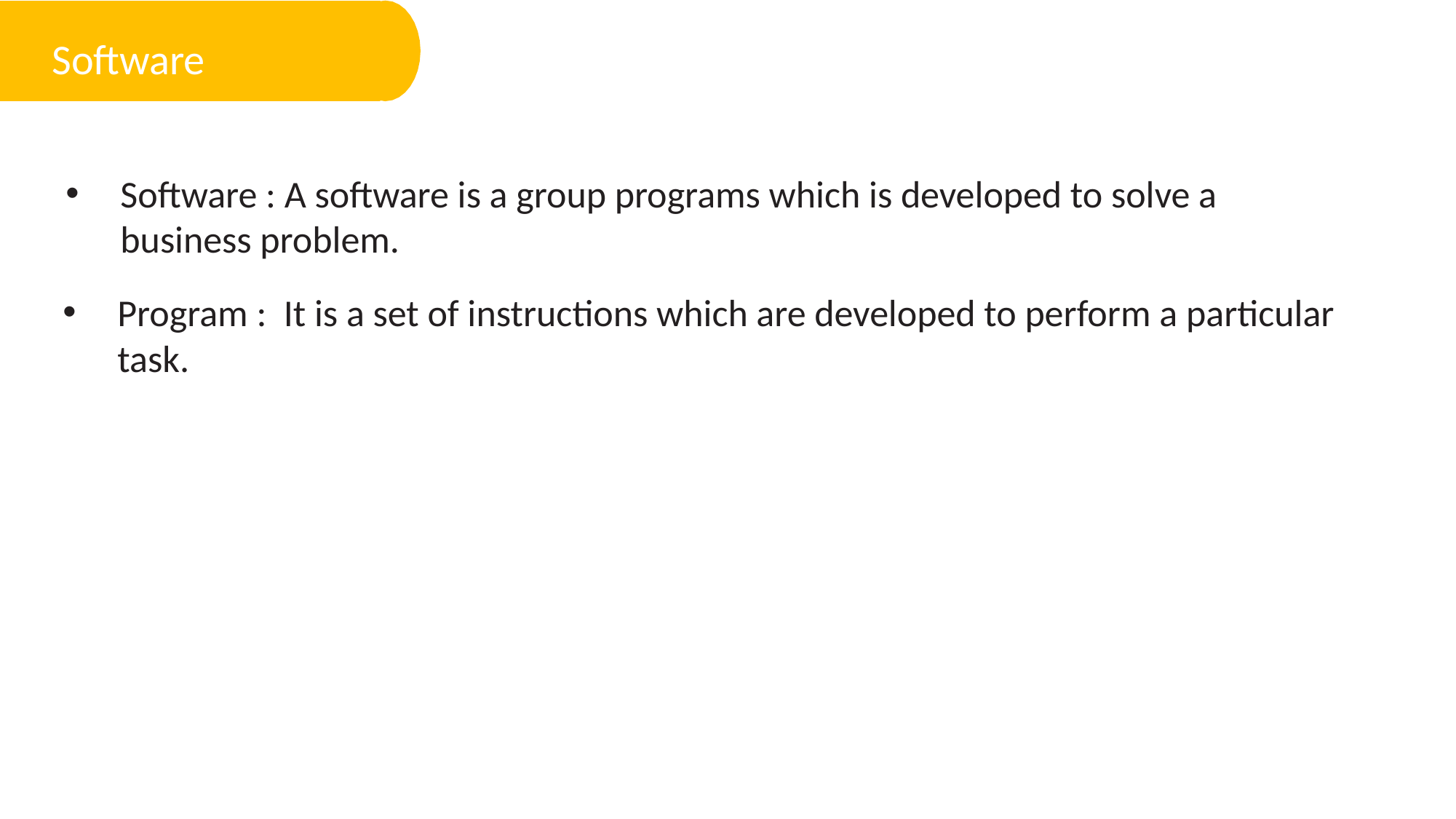

Software
Software : A software is a group programs which is developed to solve a business problem.
Program :  It is a set of instructions which are developed to perform a particular task.